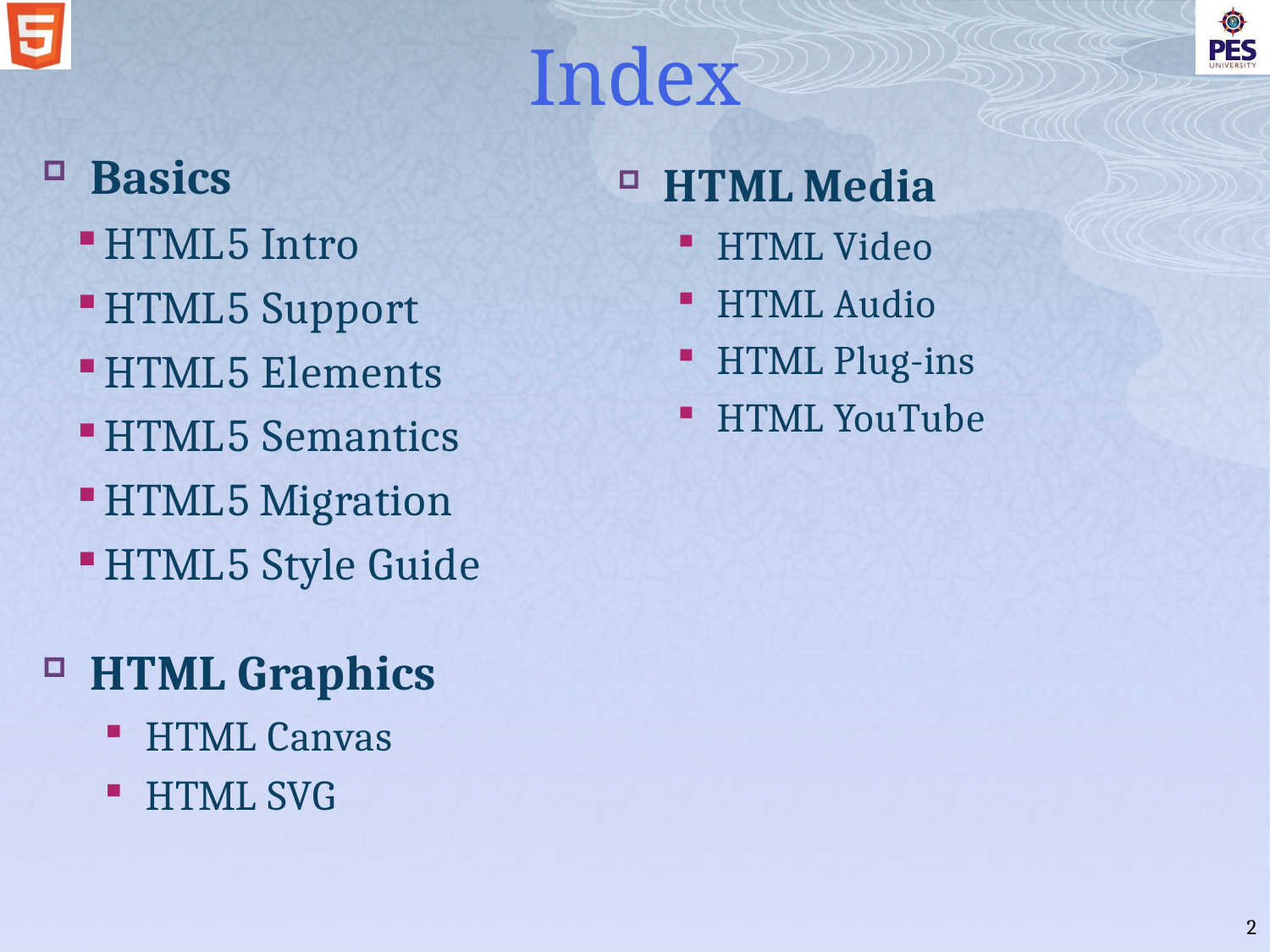

# Index
Basics
HTML5 Intro
HTML5 Support
HTML5 Elements
HTML5 Semantics
HTML5 Migration
HTML5 Style Guide
HTML Media
HTML Video
HTML Audio
HTML Plug-ins
HTML YouTube
HTML Graphics
HTML Canvas
HTML SVG

2